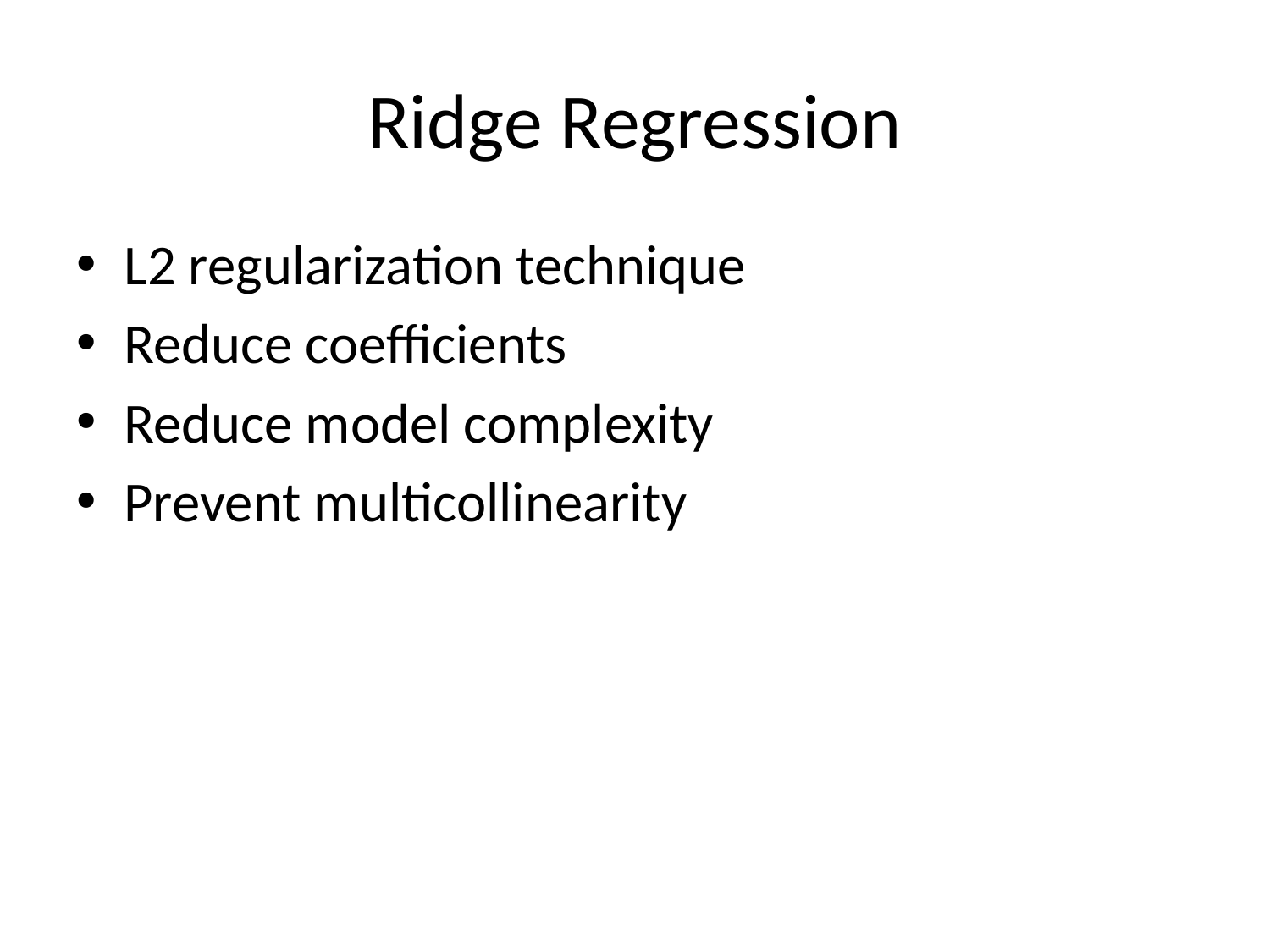

# Ridge Regression
L2 regularization technique
Reduce coefficients
Reduce model complexity
Prevent multicollinearity